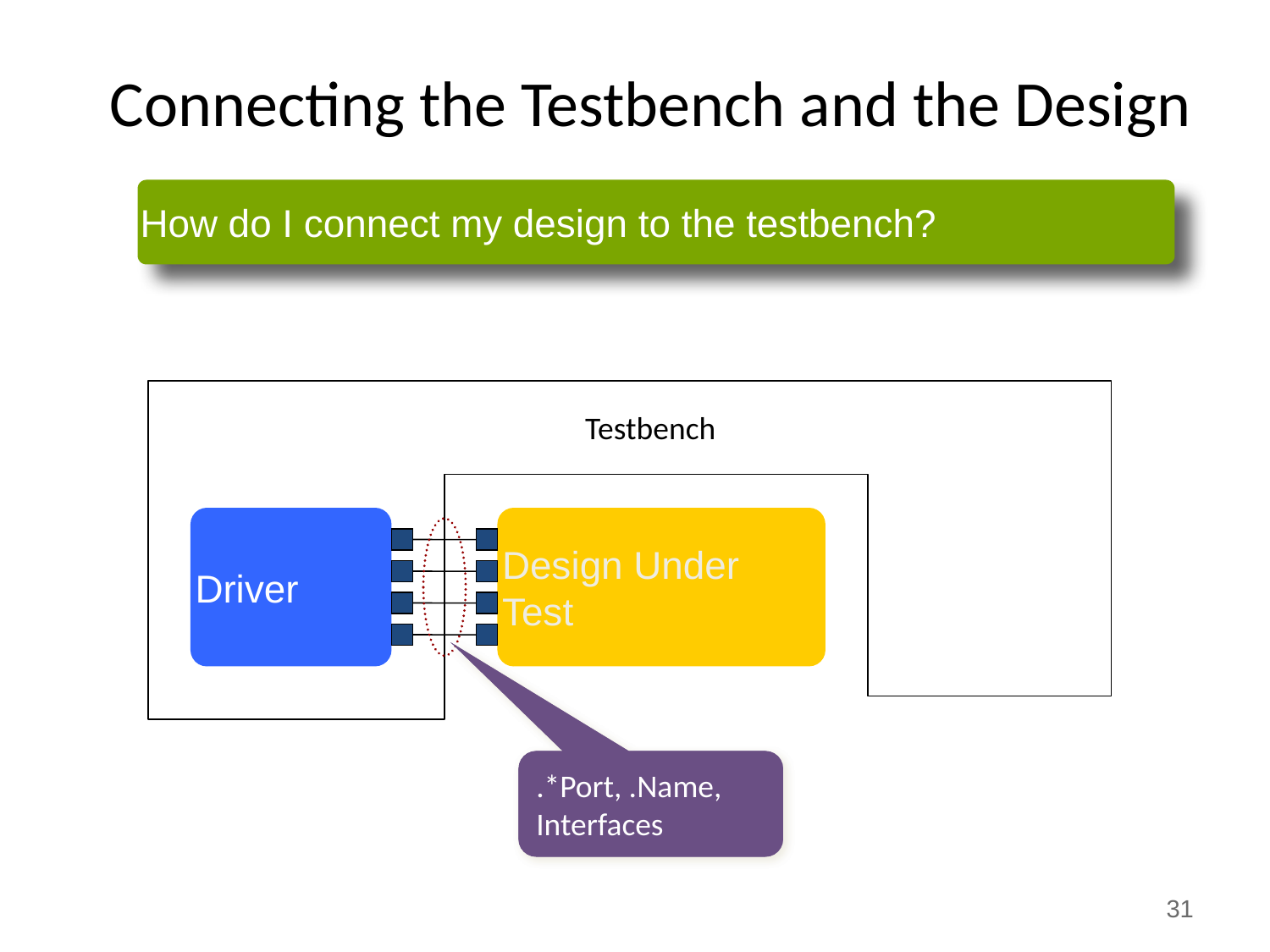

# Connecting the Testbench and the Design
How do I connect my design to the testbench?

Testbench
Driver
Design Under Test

?
.*Port, .Name,
Interfaces
31